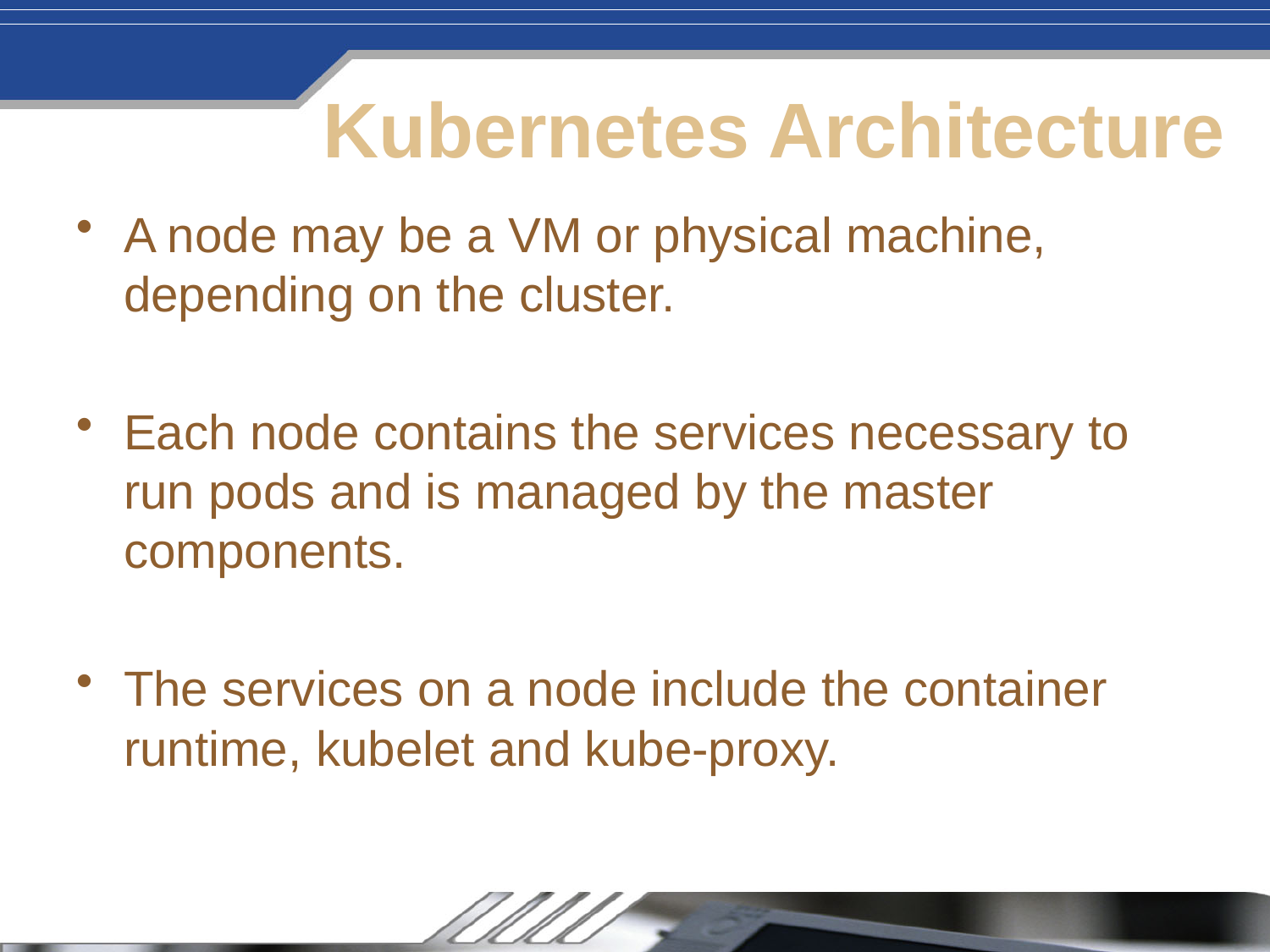

# Kubernetes Architecture
A node may be a VM or physical machine, depending on the cluster.

Each node contains the services necessary to run pods and is managed by the master components.

The services on a node include the container runtime, kubelet and kube-proxy.